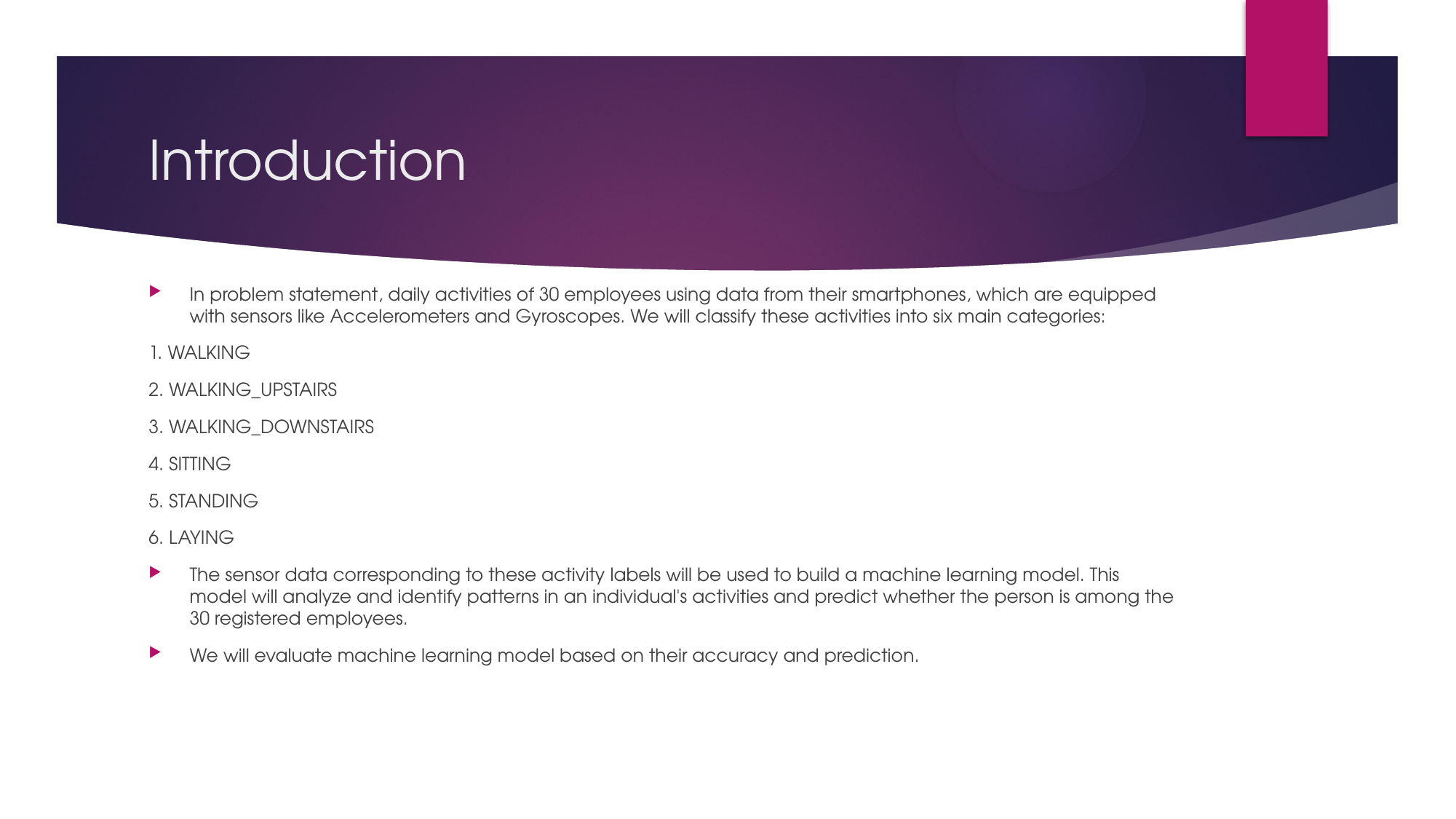

# Introduction
In problem statement, daily activities of 30 employees using data from their smartphones, which are equipped with sensors like Accelerometers and Gyroscopes. We will classify these activities into six main categories:
1. WALKING
2. WALKING_UPSTAIRS
3. WALKING_DOWNSTAIRS
4. SITTING
5. STANDING
6. LAYING
The sensor data corresponding to these activity labels will be used to build a machine learning model. This model will analyze and identify patterns in an individual's activities and predict whether the person is among the 30 registered employees.
We will evaluate machine learning model based on their accuracy and prediction.